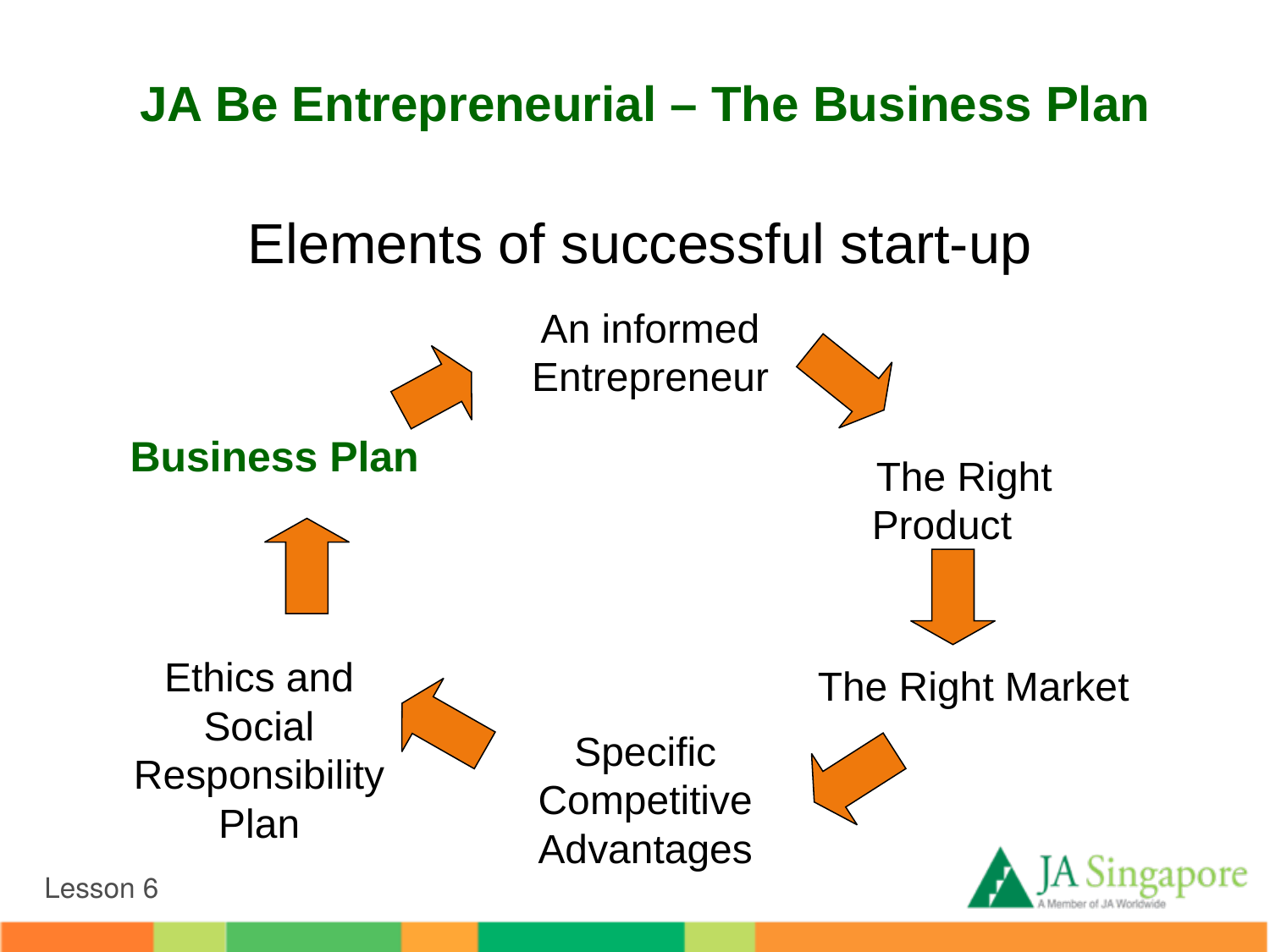

JA Be Entrepreneurial – The Business Plan

Elements of successful start-up
An informed
Entrepreneur

Business Plan
    The Right Product

Ethics and Social Responsibility Plan
The Right Market

Specific Competitive Advantages